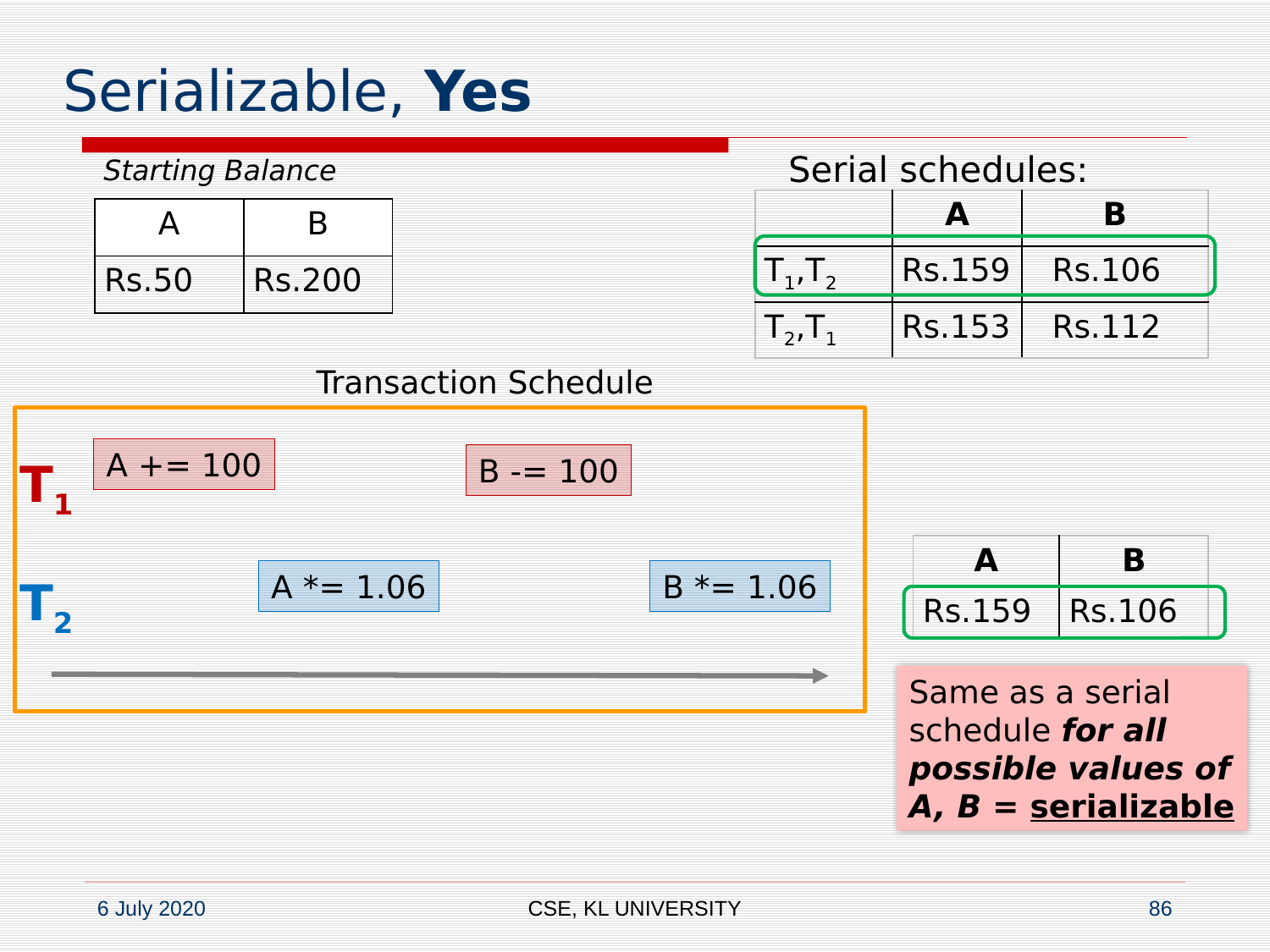

# Serializable, Yes
Serial schedules:
Starting Balance
|  | A | B |
| --- | --- | --- |
| T1,T2 | Rs.159 | Rs.106 |
| T2,T1 | Rs.153 | Rs.112 |
| A | B |
| --- | --- |
| Rs.50 | Rs.200 |

Transaction Schedule

A += 100
B -= 100
T1
B *= 1.06
A *= 1.06
T2
| A | B |
| --- | --- |
| Rs.159 | Rs.106 |

Same as a serial schedule for all possible values of A, B = serializable
CSE, KL UNIVERSITY
86
6 July 2020